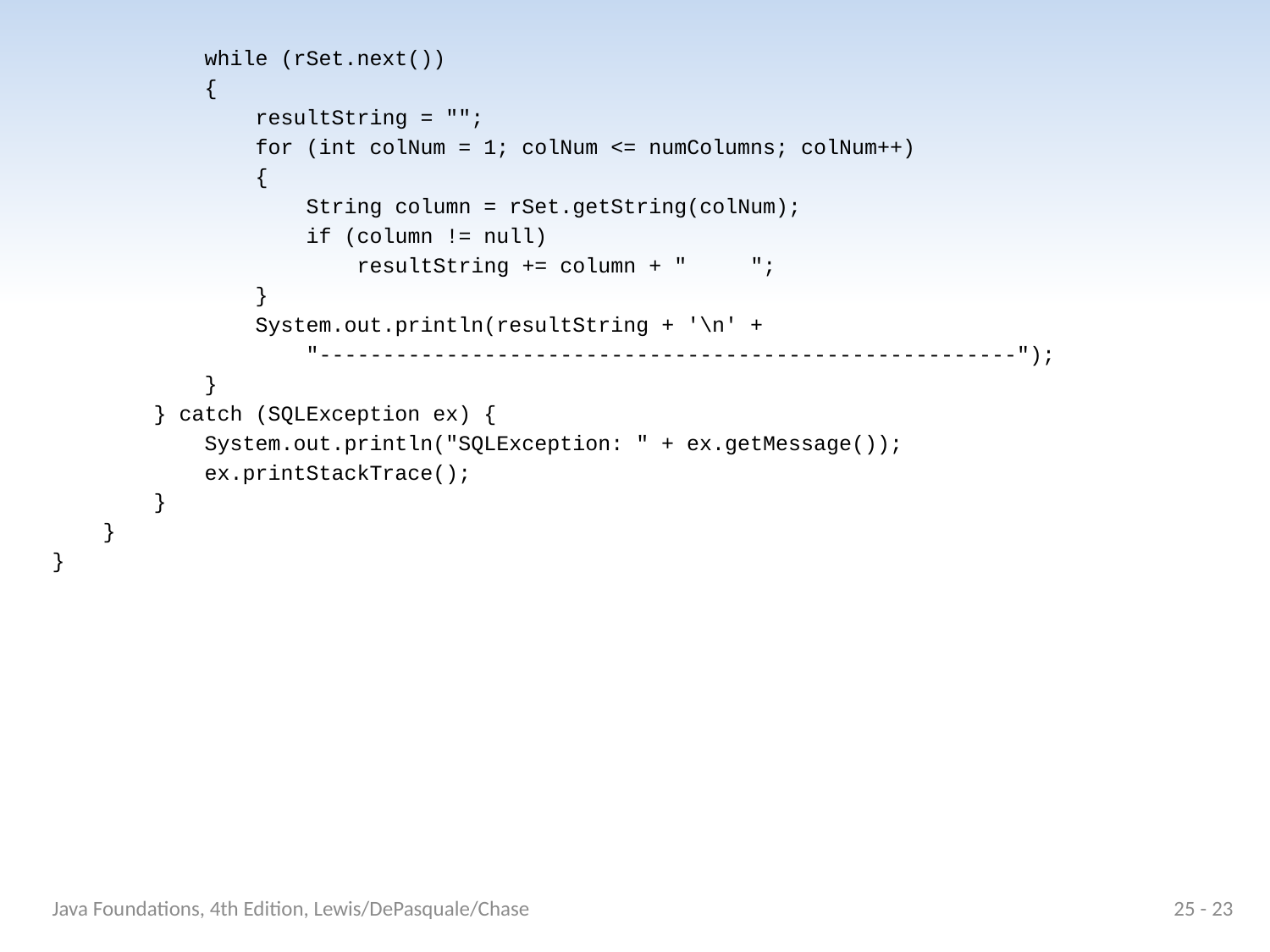

while (rSet.next())
            {
                resultString = "";
                for (int colNum = 1; colNum <= numColumns; colNum++)
                {
                    String column = rSet.getString(colNum);
                    if (column != null)
                        resultString += column + "     ";
                }
                System.out.println(resultString + '\n' +
                    "-------------------------------------------------------");
            }
        } catch (SQLException ex) {
            System.out.println("SQLException: " + ex.getMessage());
            ex.printStackTrace();
        }
    }
}

Java Foundations, 4th Edition, Lewis/DePasquale/Chase
25 - 23